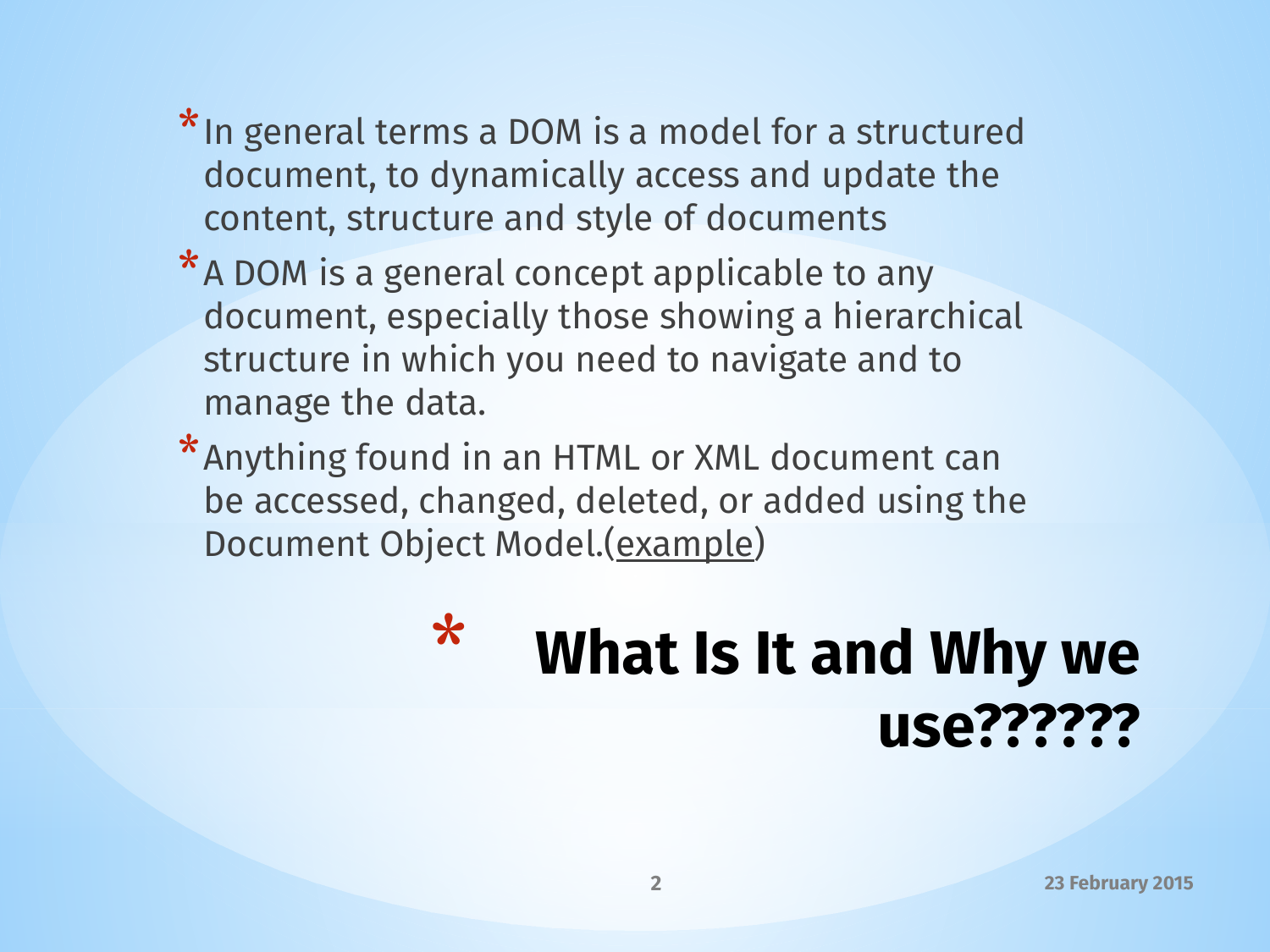

In general terms a DOM is a model for a structured document, to dynamically access and update the content, structure and style of documents
A DOM is a general concept applicable to any document, especially those showing a hierarchical structure in which you need to navigate and to manage the data.
Anything found in an HTML or XML document can be accessed, changed, deleted, or added using the Document Object Model.(example)
# What Is It and Why we use??????
2
23 February 2015